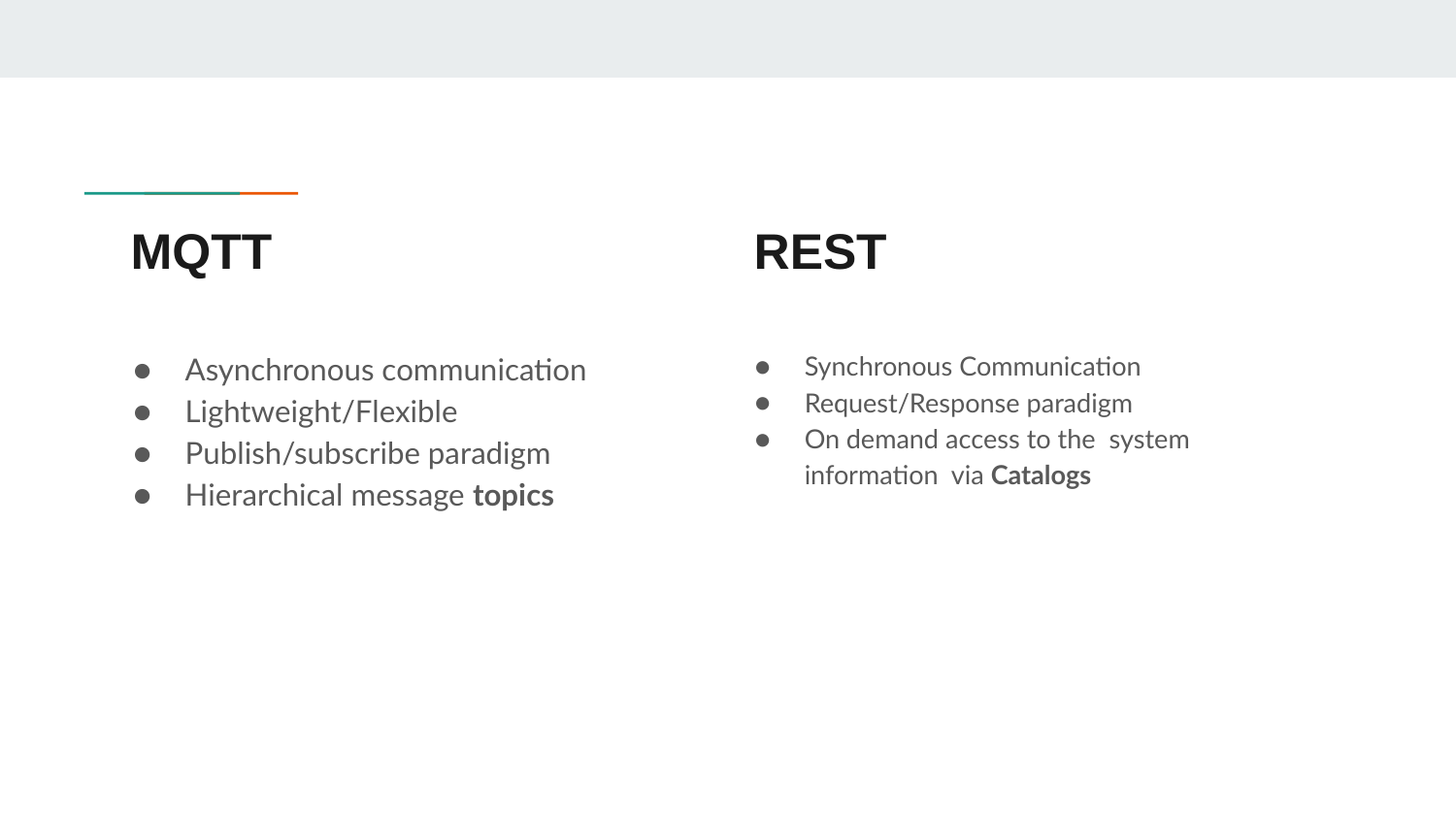

# MQTT
REST
Asynchronous communication
Lightweight/Flexible
Publish/subscribe paradigm
Hierarchical message topics

Synchronous Communication
Request/Response paradigm
On demand access to the  system information  via Catalogs